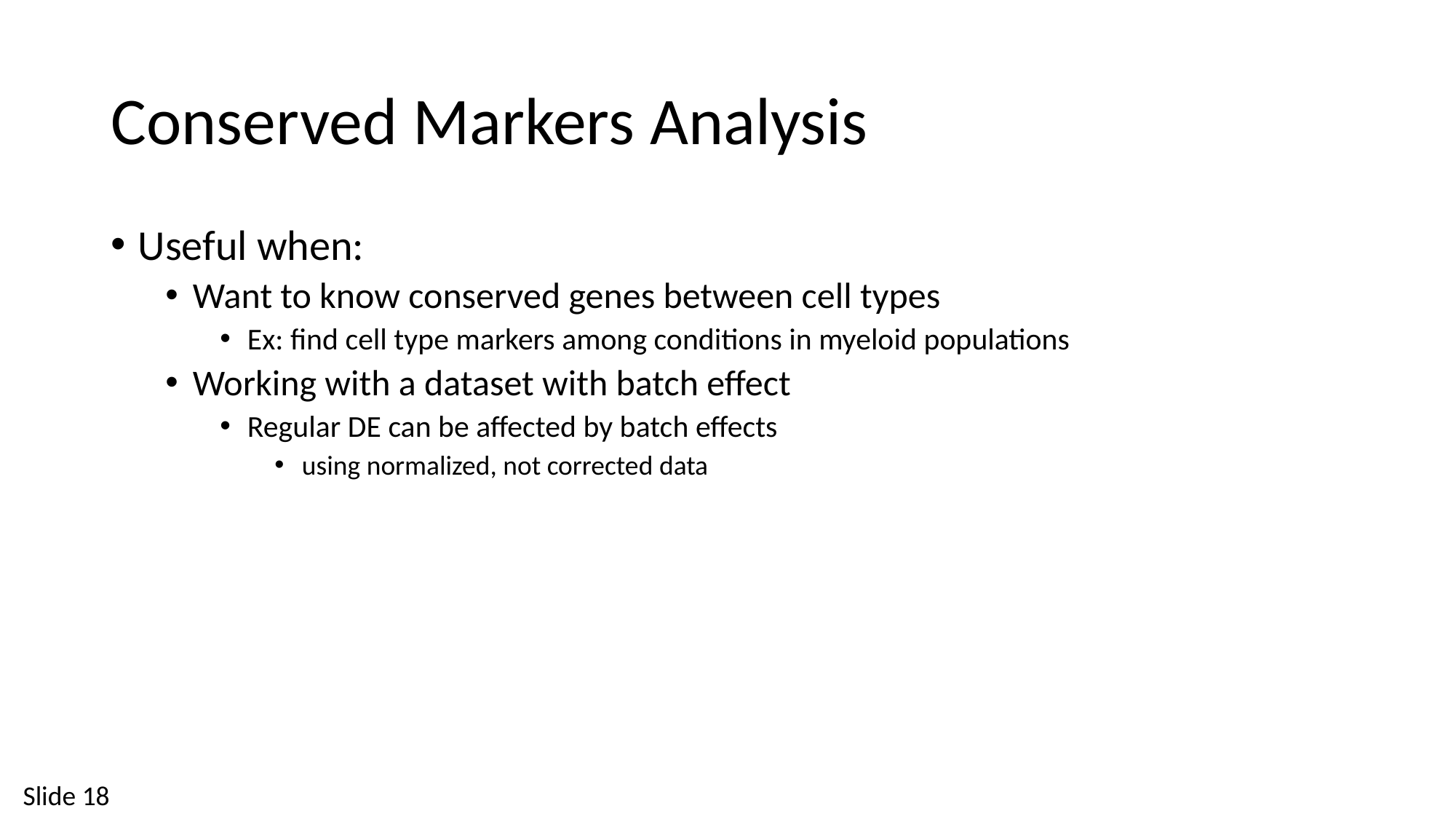

# Conserved Markers Analysis
Useful when:
Want to know conserved genes between cell types
Ex: find cell type markers among conditions in myeloid populations
Working with a dataset with batch effect
Regular DE can be affected by batch effects
using normalized, not corrected data
Slide 18